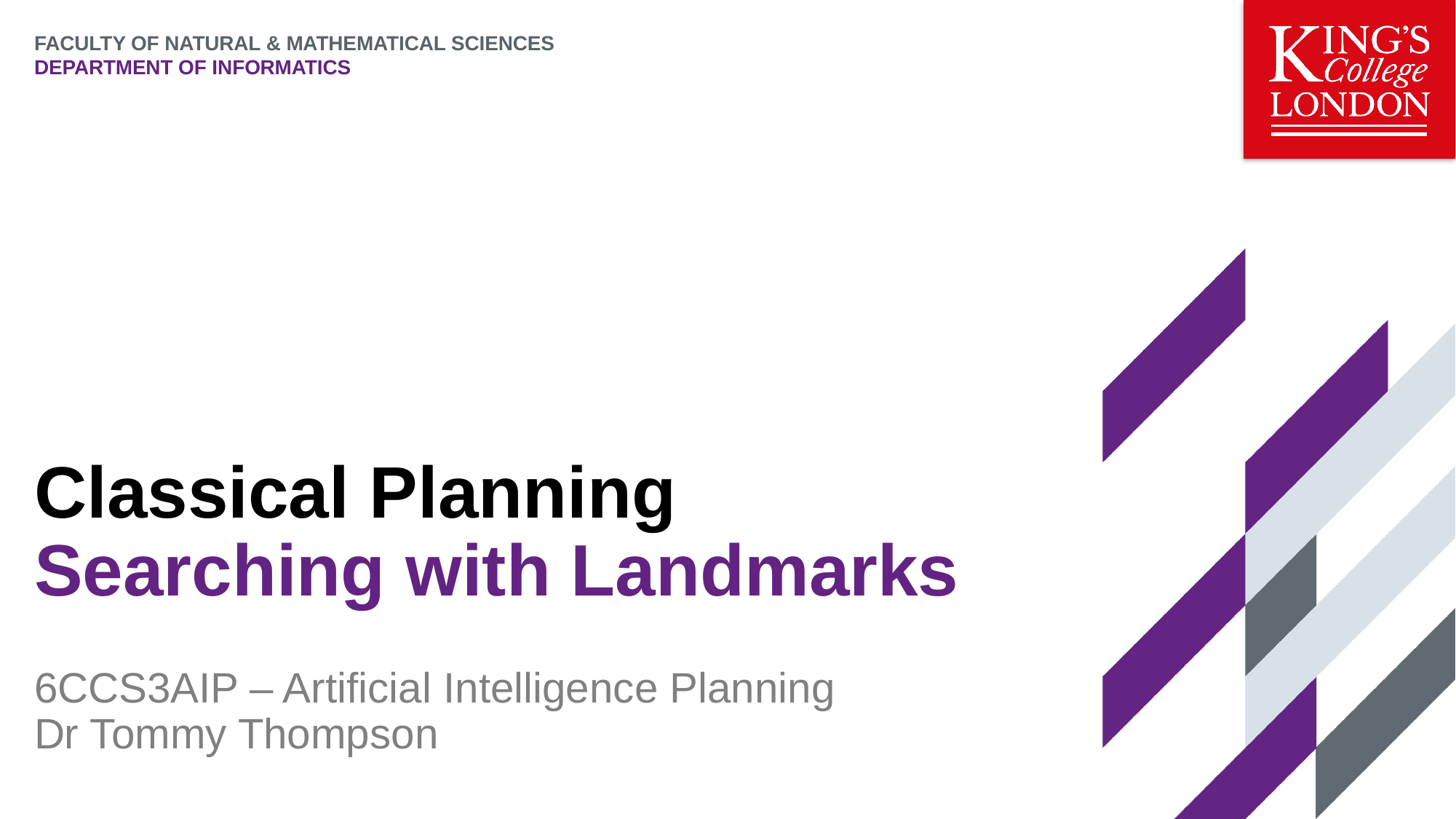

Classical Planning
Searching with Landmarks
6CCS3AIP – Artificial Intelligence Planning
Dr Tommy Thompson